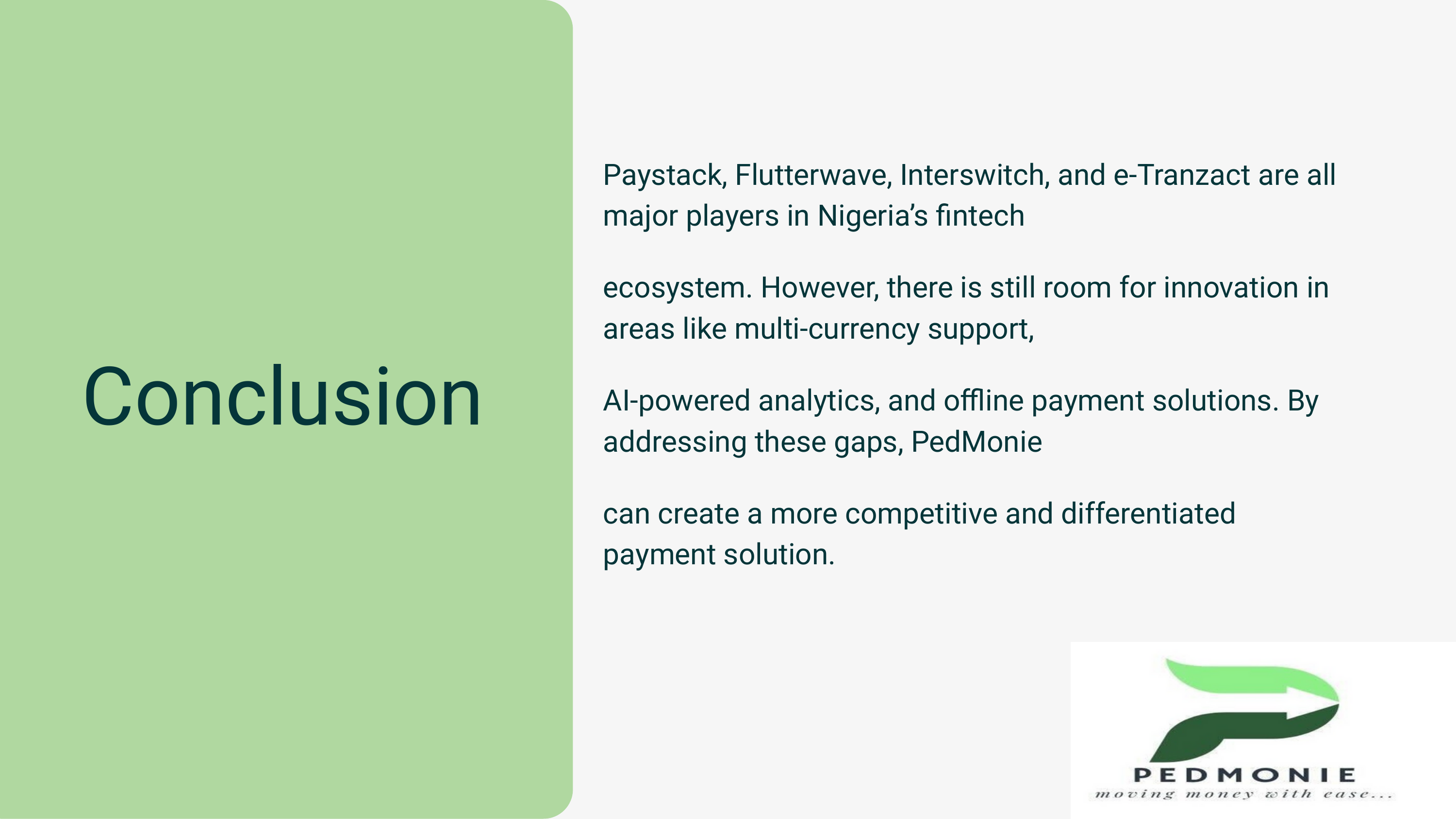

Paystack, Flutterwave, Interswitch, and e-Tranzact are all major players in Nigeria’s fintech
ecosystem. However, there is still room for innovation in areas like multi-currency support,
AI-powered analytics, and offline payment solutions. By addressing these gaps, PedMonie
can create a more competitive and differentiated payment solution.

Conclusion